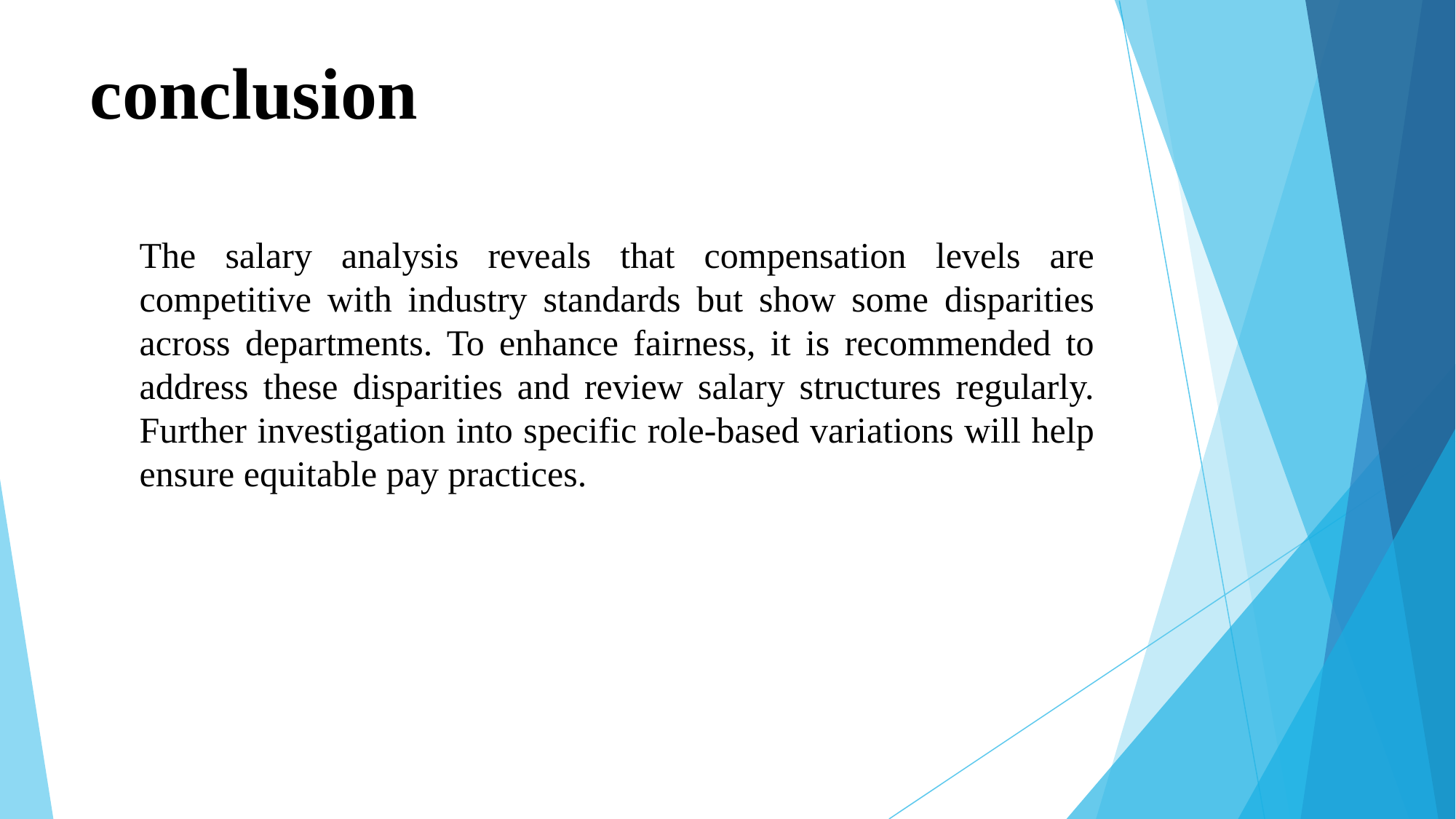

# conclusion
The salary analysis reveals that compensation levels are competitive with industry standards but show some disparities across departments. To enhance fairness, it is recommended to address these disparities and review salary structures regularly. Further investigation into specific role-based variations will help ensure equitable pay practices.